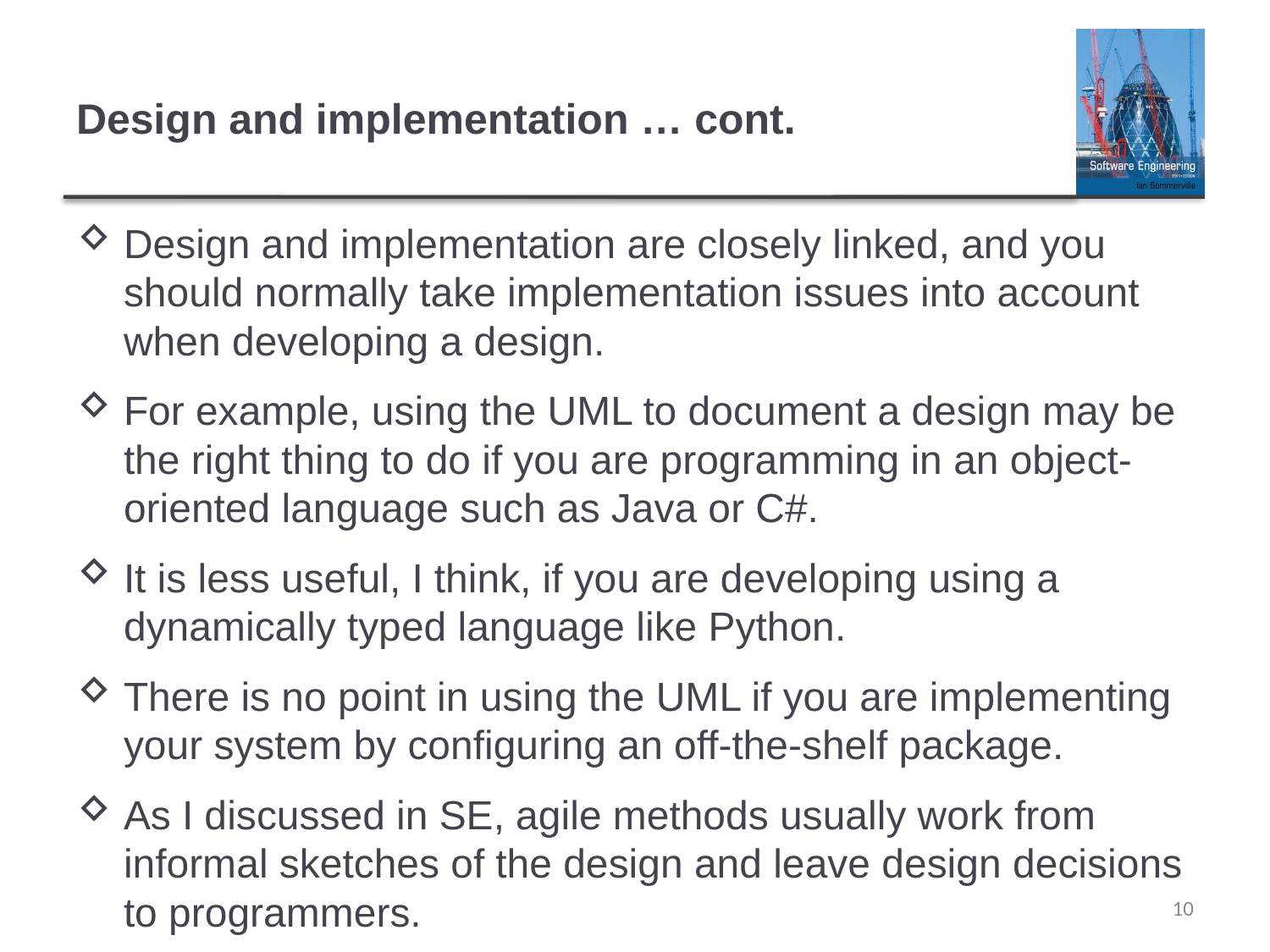

# Design and implementation … cont.
Design and implementation are closely linked, and you should normally take implementation issues into account when developing a design.
For example, using the UML to document a design may be the right thing to do if you are programming in an object-oriented language such as Java or C#.
It is less useful, I think, if you are developing using a dynamically typed language like Python.
There is no point in using the UML if you are implementing your system by configuring an off-the-shelf package.
As I discussed in SE, agile methods usually work from informal sketches of the design and leave design decisions to programmers.
10